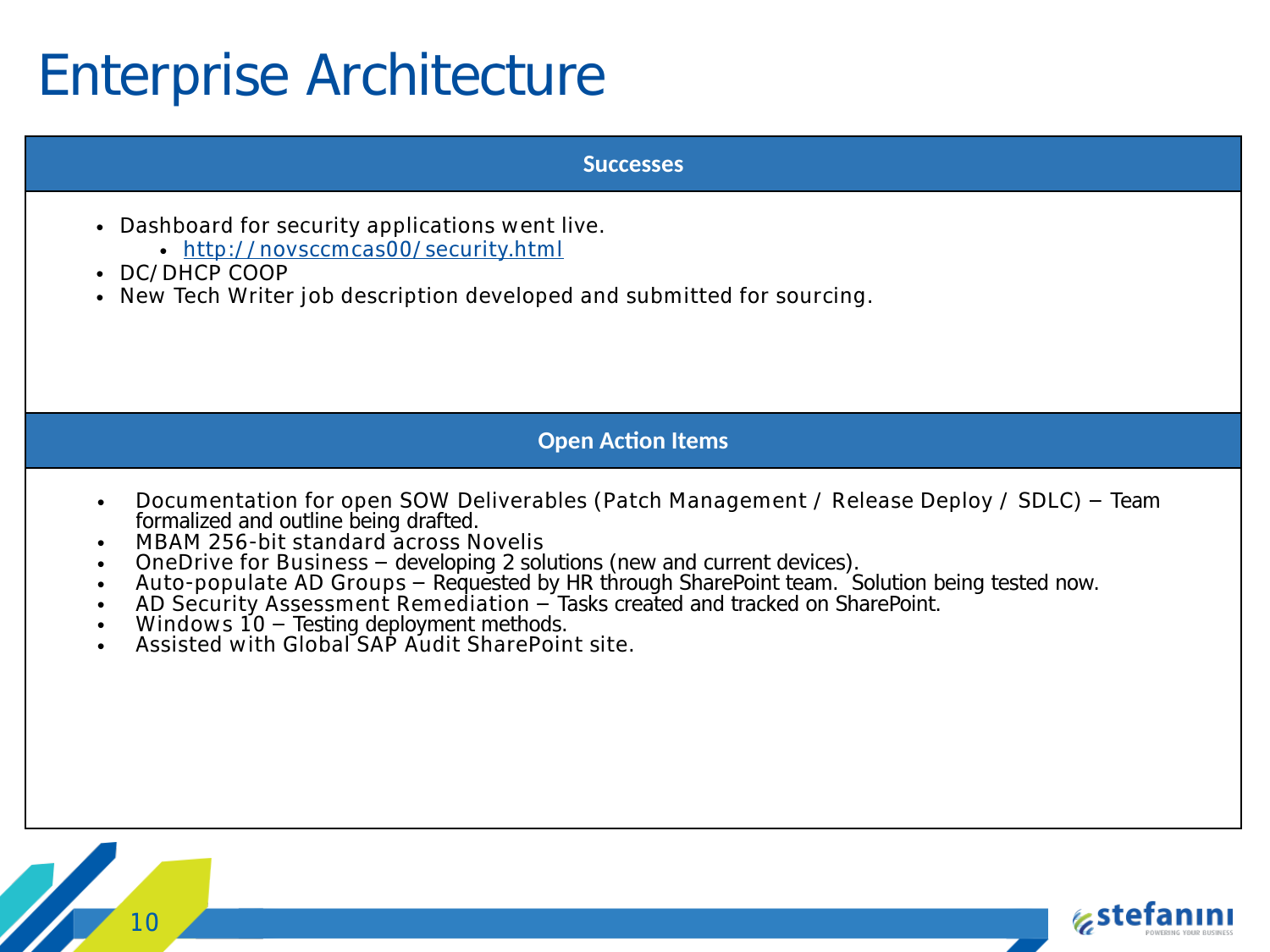

# Enterprise Architecture
| Successes |
| --- |
| Dashboard for security applications went live. http://novsccmcas00/security.html DC/DHCP COOP New Tech Writer job description developed and submitted for sourcing. |
| Open Action Items |
| Documentation for open SOW Deliverables (Patch Management / Release Deploy / SDLC) – Team formalized and outline being drafted. MBAM 256-bit standard across Novelis OneDrive for Business – developing 2 solutions (new and current devices). Auto-populate AD Groups – Requested by HR through SharePoint team. Solution being tested now. AD Security Assessment Remediation – Tasks created and tracked on SharePoint. Windows 10 – Testing deployment methods. Assisted with Global SAP Audit SharePoint site. |
10